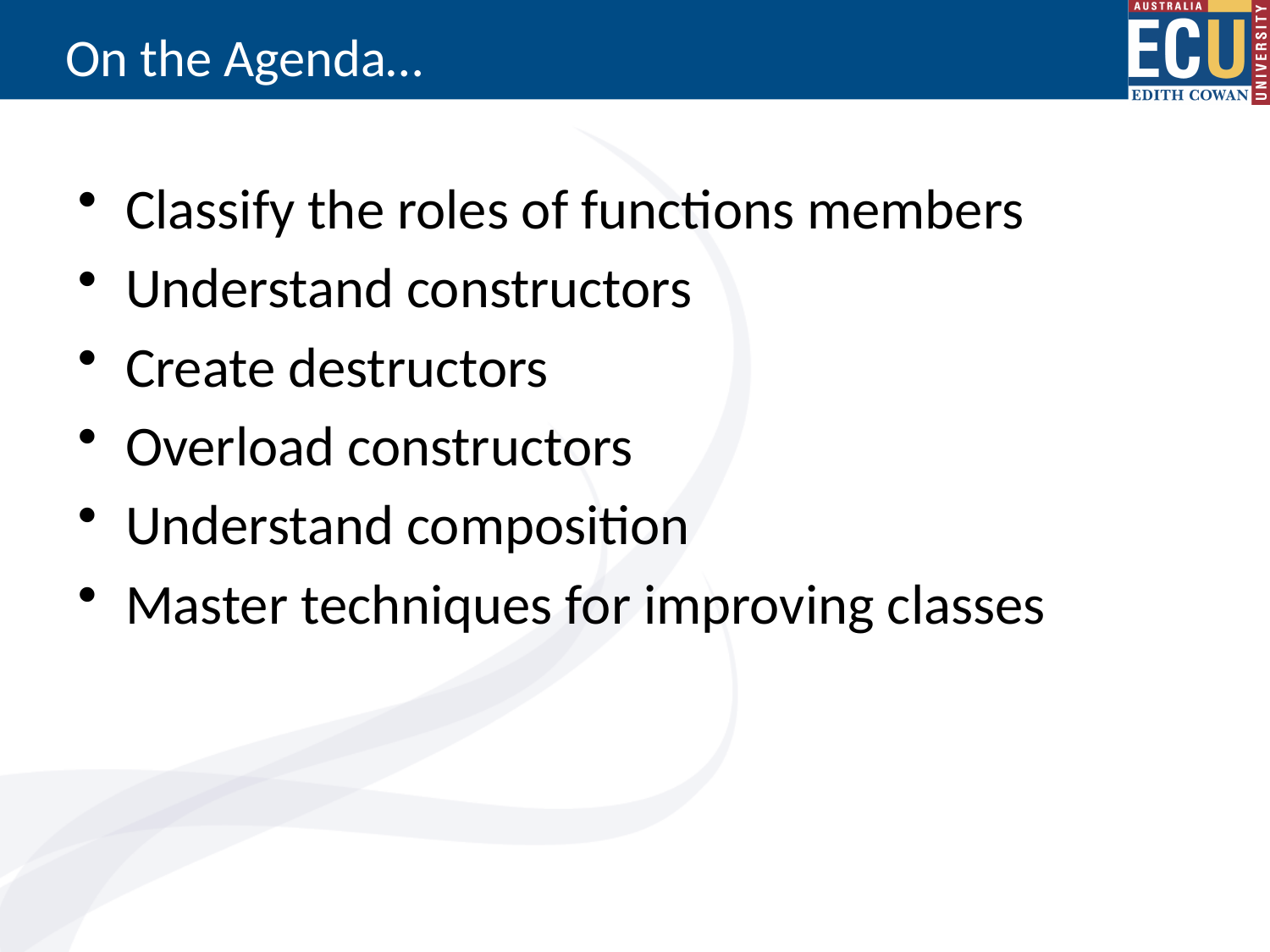

# On the Agenda…
Classify the roles of functions members
Understand constructors
Create destructors
Overload constructors
Understand composition
Master techniques for improving classes